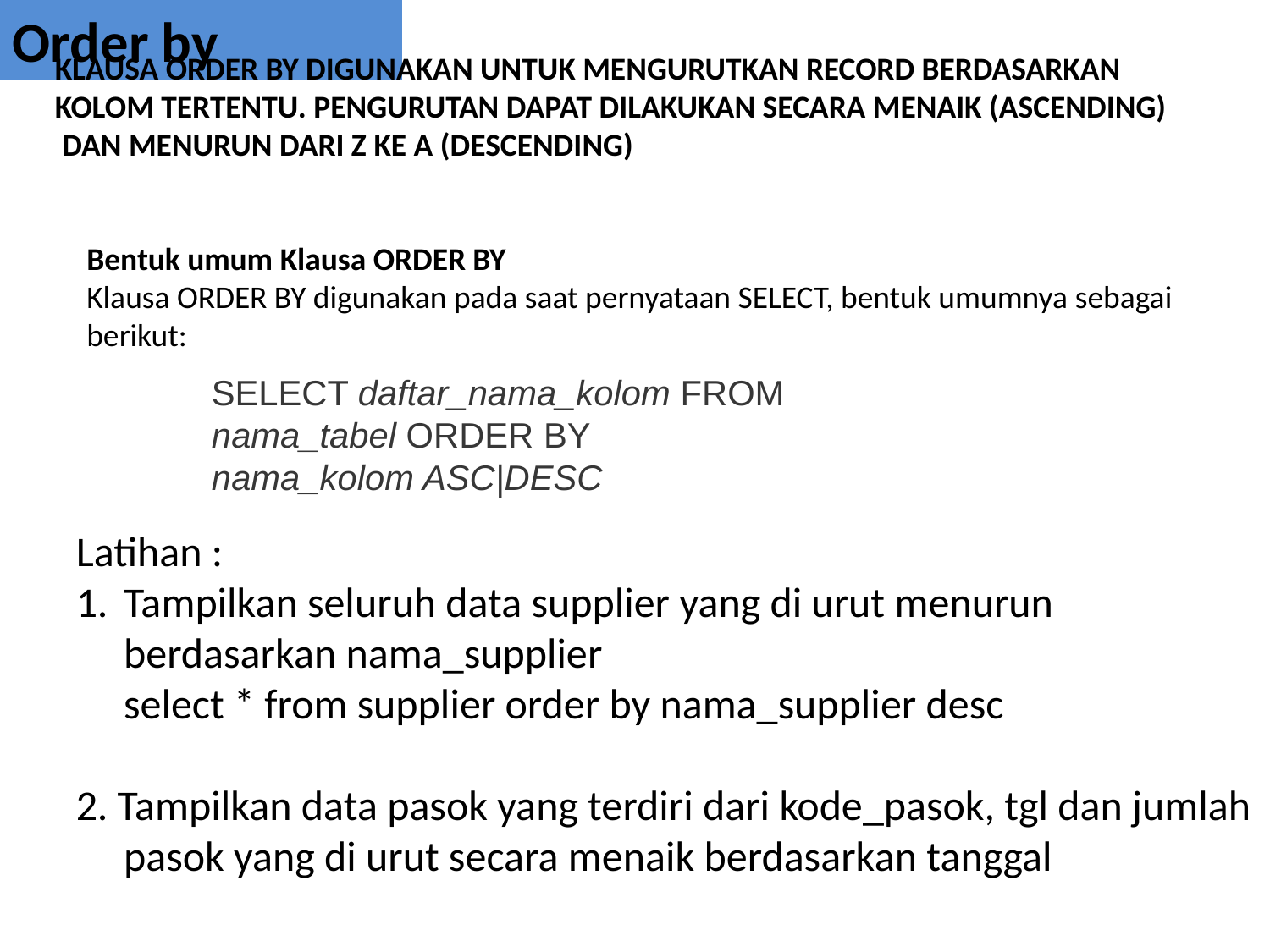

Order by
KLAUSA ORDER BY DIGUNAKAN UNTUK MENGURUTKAN RECORD BERDASARKAN KOLOM TERTENTU. PENGURUTAN DAPAT DILAKUKAN SECARA MENAIK (ASCENDING)  DAN MENURUN DARI Z KE A (Descending)

Bentuk umum Klausa ORDER BY
Klausa ORDER BY digunakan pada saat pernyataan SELECT, bentuk umumnya sebagai berikut:
SELECT daftar_nama_kolom FROM nama_tabel ORDER BY nama_kolom ASC|DESC
Latihan :
Tampilkan seluruh data supplier yang di urut menurun berdasarkan nama_supplier
	select * from supplier order by nama_supplier desc

2. Tampilkan data pasok yang terdiri dari kode_pasok, tgl dan jumlah pasok yang di urut secara menaik berdasarkan tanggal